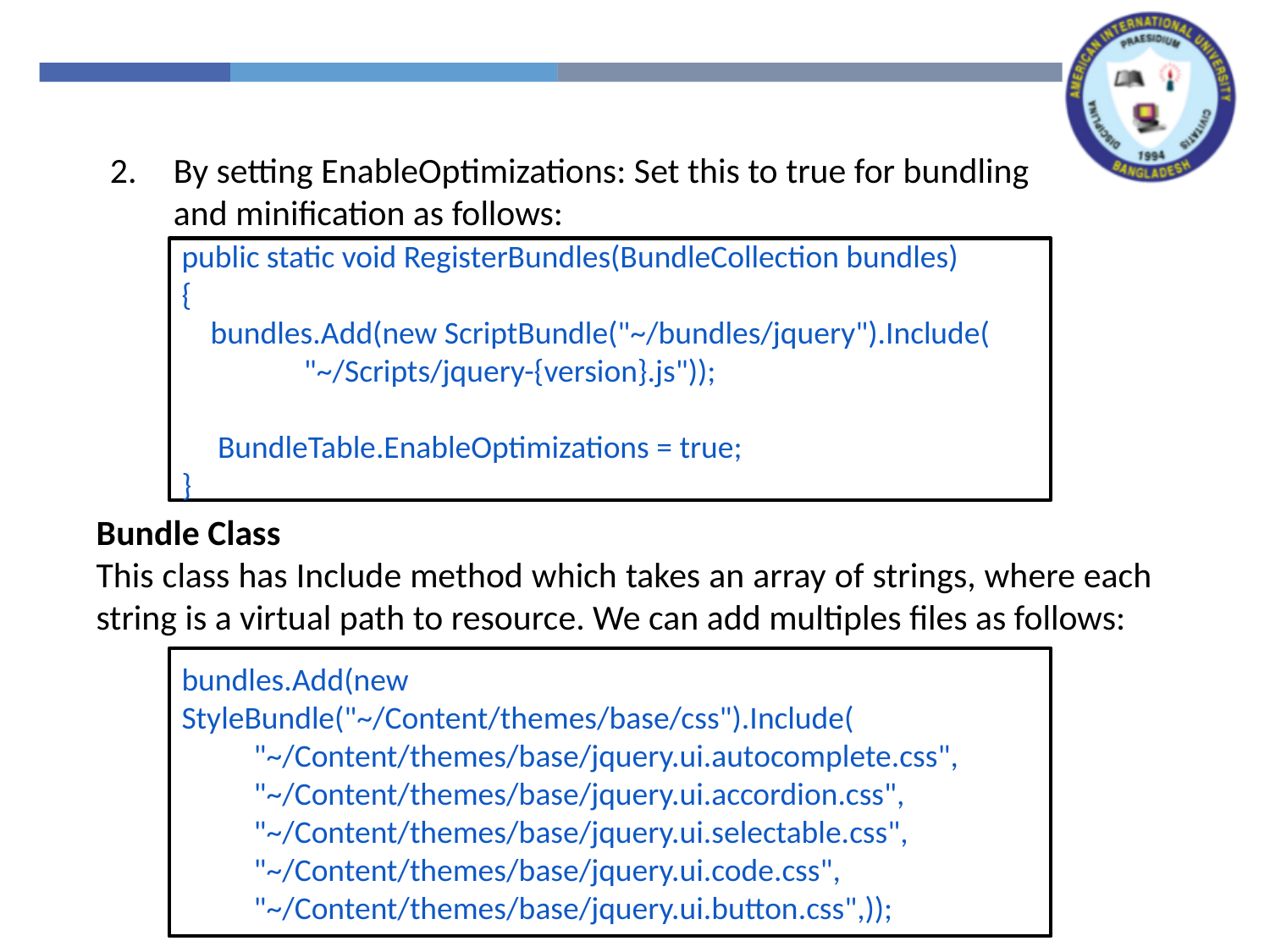

By setting EnableOptimizations: Set this to true for bundling and minification as follows:

public static void RegisterBundles(BundleCollection bundles)
{
    bundles.Add(new ScriptBundle("~/bundles/jquery").Include(
                 "~/Scripts/jquery-{version}.js"));

     BundleTable.EnableOptimizations = true;
}

Bundle Class
This class has Include method which takes an array of strings, where each string is a virtual path to resource. We can add multiples files as follows:
bundles.Add(new StyleBundle("~/Content/themes/base/css").Include(
          "~/Content/themes/base/jquery.ui.autocomplete.css",
          "~/Content/themes/base/jquery.ui.accordion.css",
          "~/Content/themes/base/jquery.ui.selectable.css",
          "~/Content/themes/base/jquery.ui.code.css",
          "~/Content/themes/base/jquery.ui.button.css",));